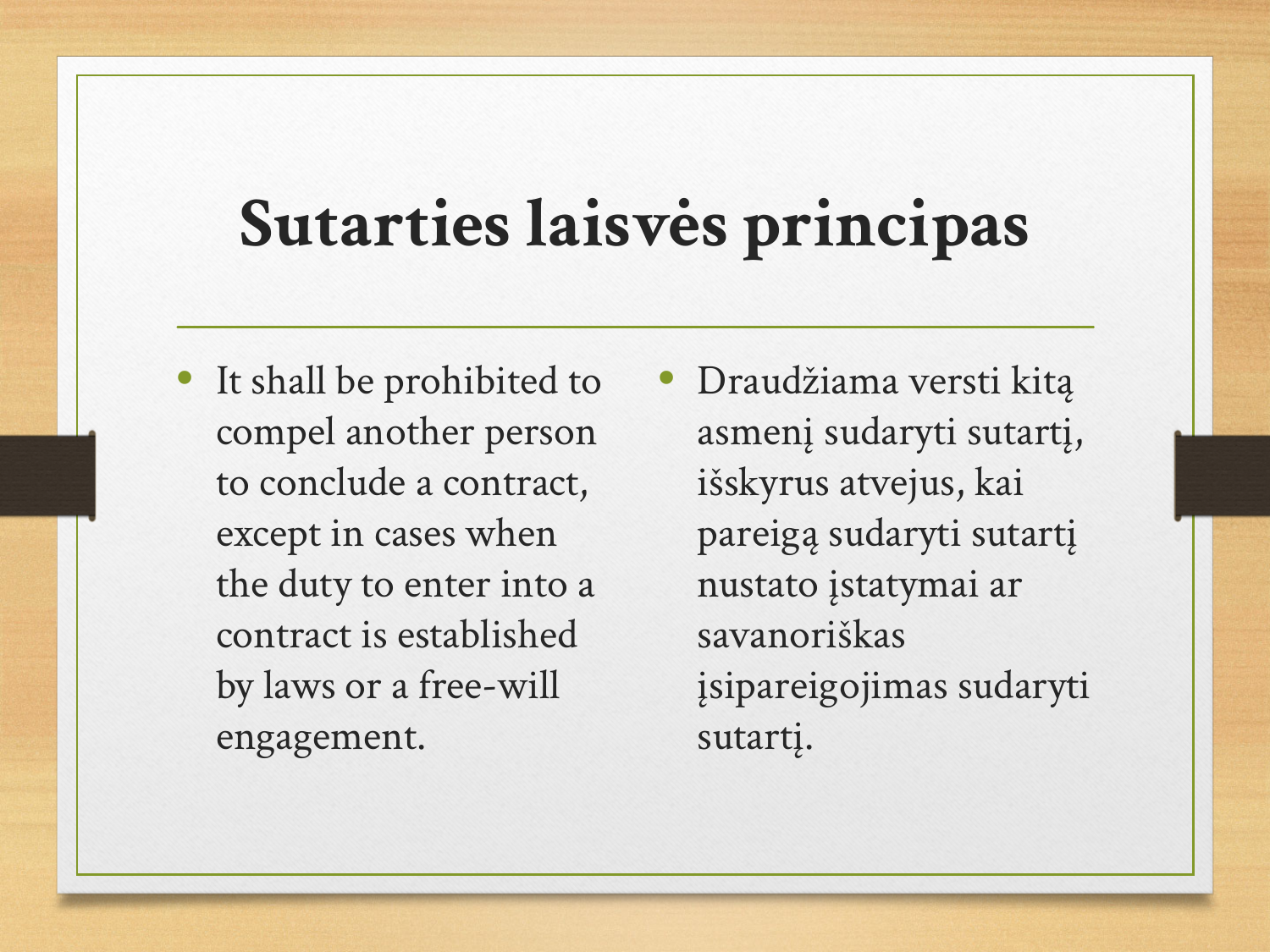

# Sutarties laisvės principas
It shall be prohibited to compel another person to conclude a contract, except in cases when the duty to enter into a contract is established by laws or a free-will engagement.
Draudžiama versti kitą asmenį sudaryti sutartį, išskyrus atvejus, kai pareigą sudaryti sutartį nustato įstatymai ar savanoriškas įsipareigojimas sudaryti sutartį.